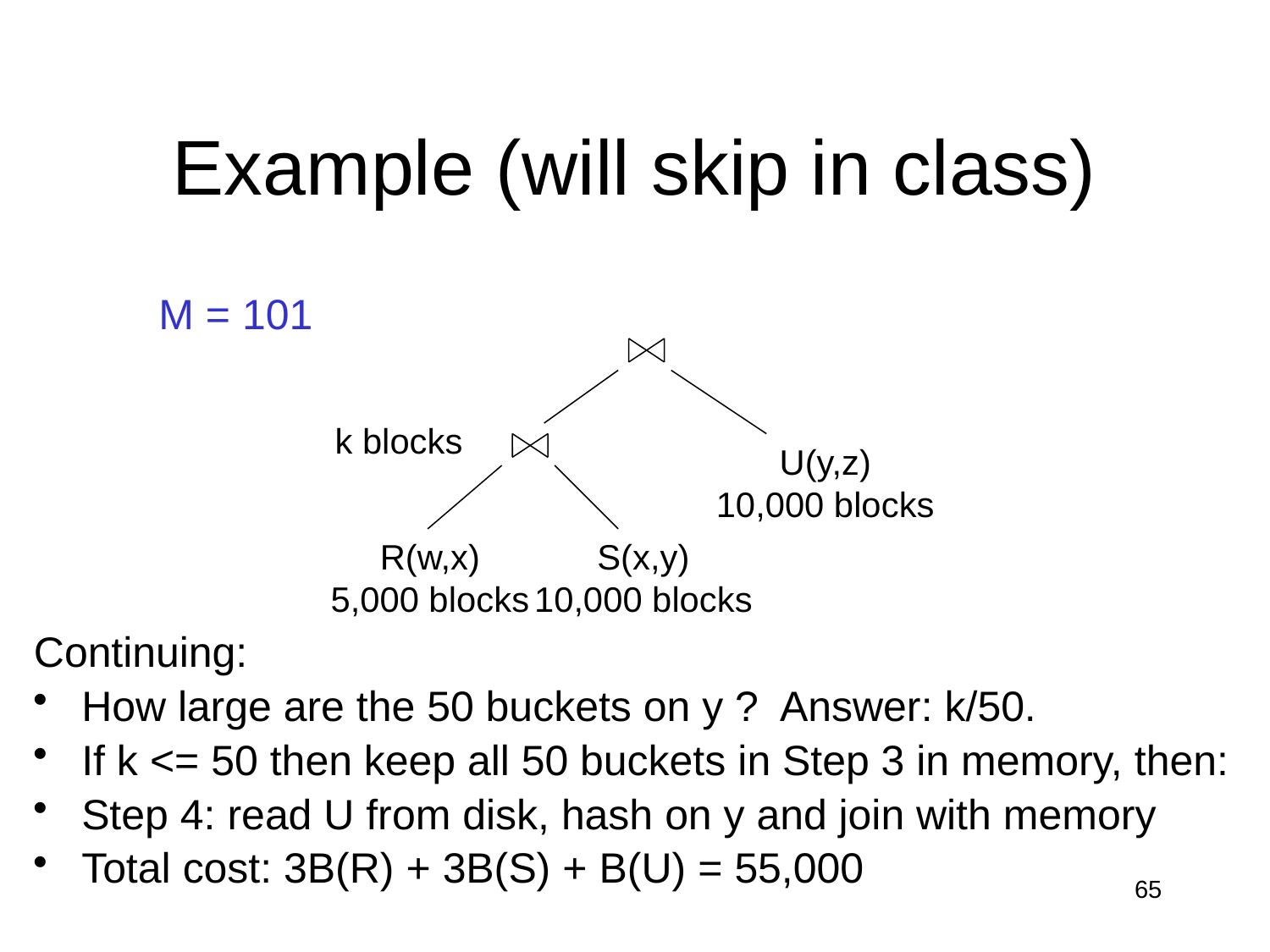

# Example (will skip in class)
M = 101

k blocks

U(y,z)
10,000 blocks

R(w,x)
5,000 blocks
S(x,y)
10,000 blocks
Continuing:
How large are the 50 buckets on y ?  Answer: k/50.
If k <= 50 then keep all 50 buckets in Step 3 in memory, then:
Step 4: read U from disk, hash on y and join with memory
Total cost: 3B(R) + 3B(S) + B(U) = 55,000
65